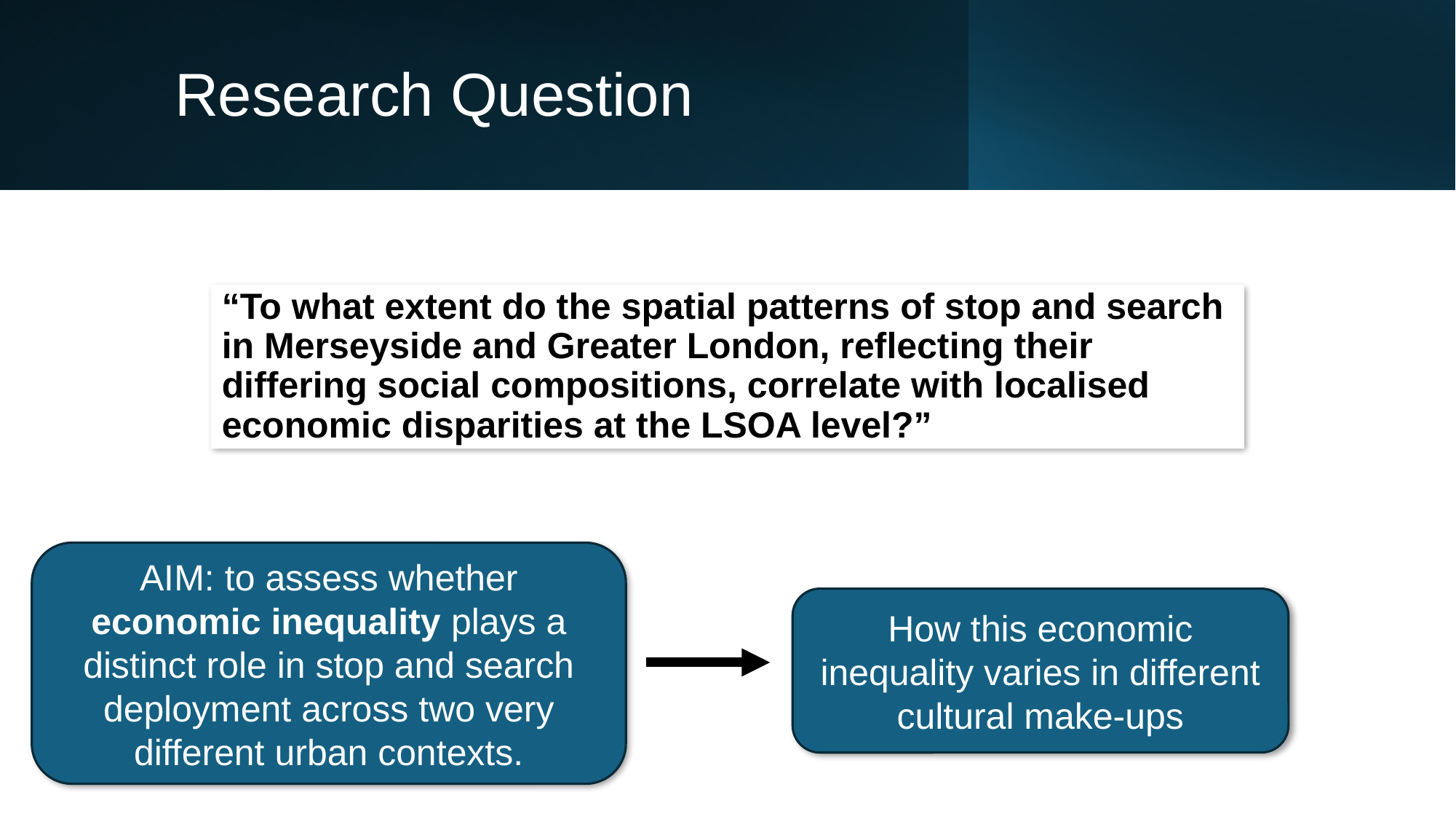

# Research Question
“To what extent do the spatial patterns of stop and search in Merseyside and Greater London, reflecting their differing social compositions, correlate with localised economic disparities at the LSOA level?”
AIM: to assess whether economic inequality plays a distinct role in stop and search deployment across two very different urban contexts.
How this economic inequality varies in different cultural make-ups